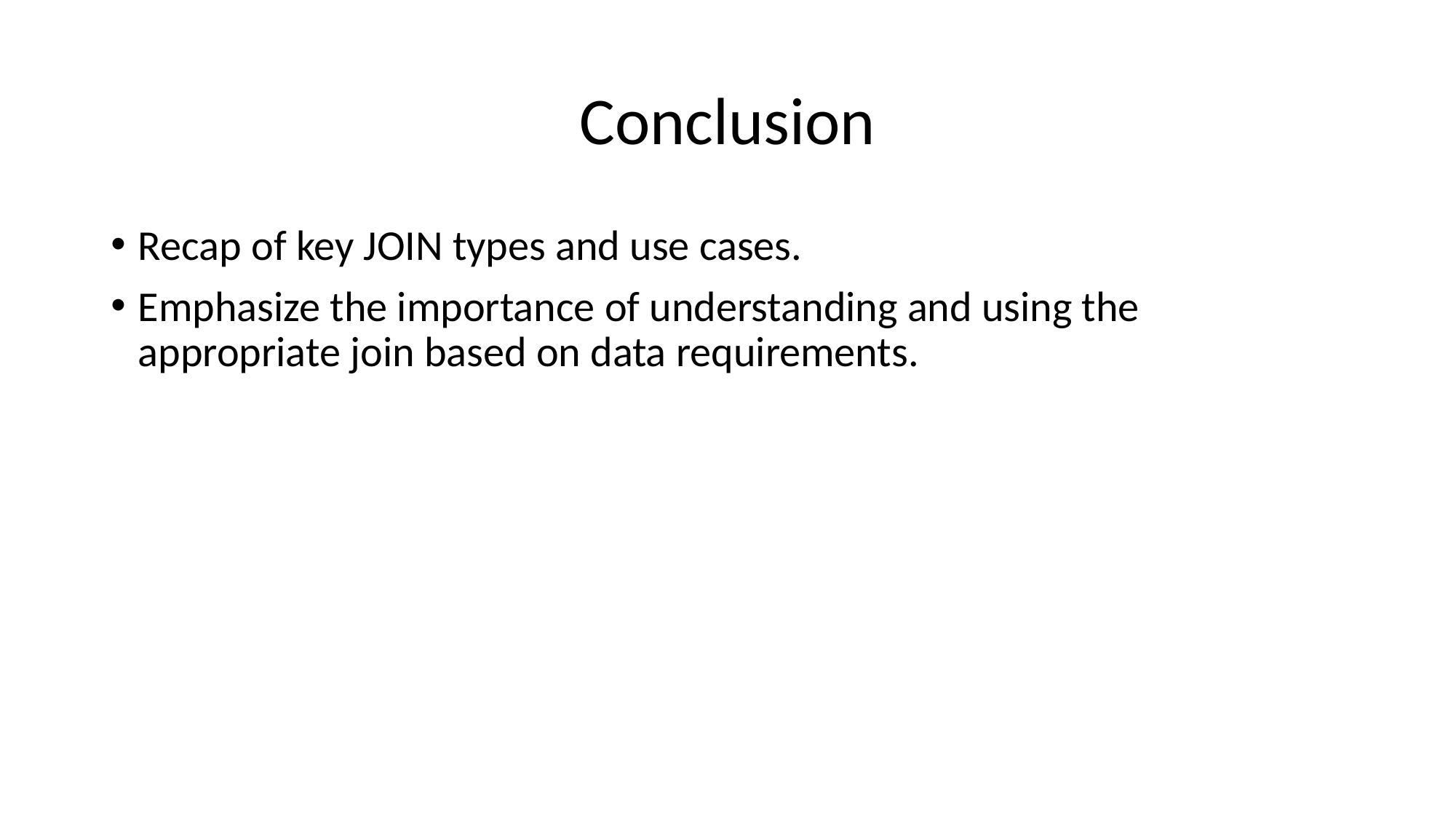

# Conclusion
Recap of key JOIN types and use cases.
Emphasize the importance of understanding and using the appropriate join based on data requirements.